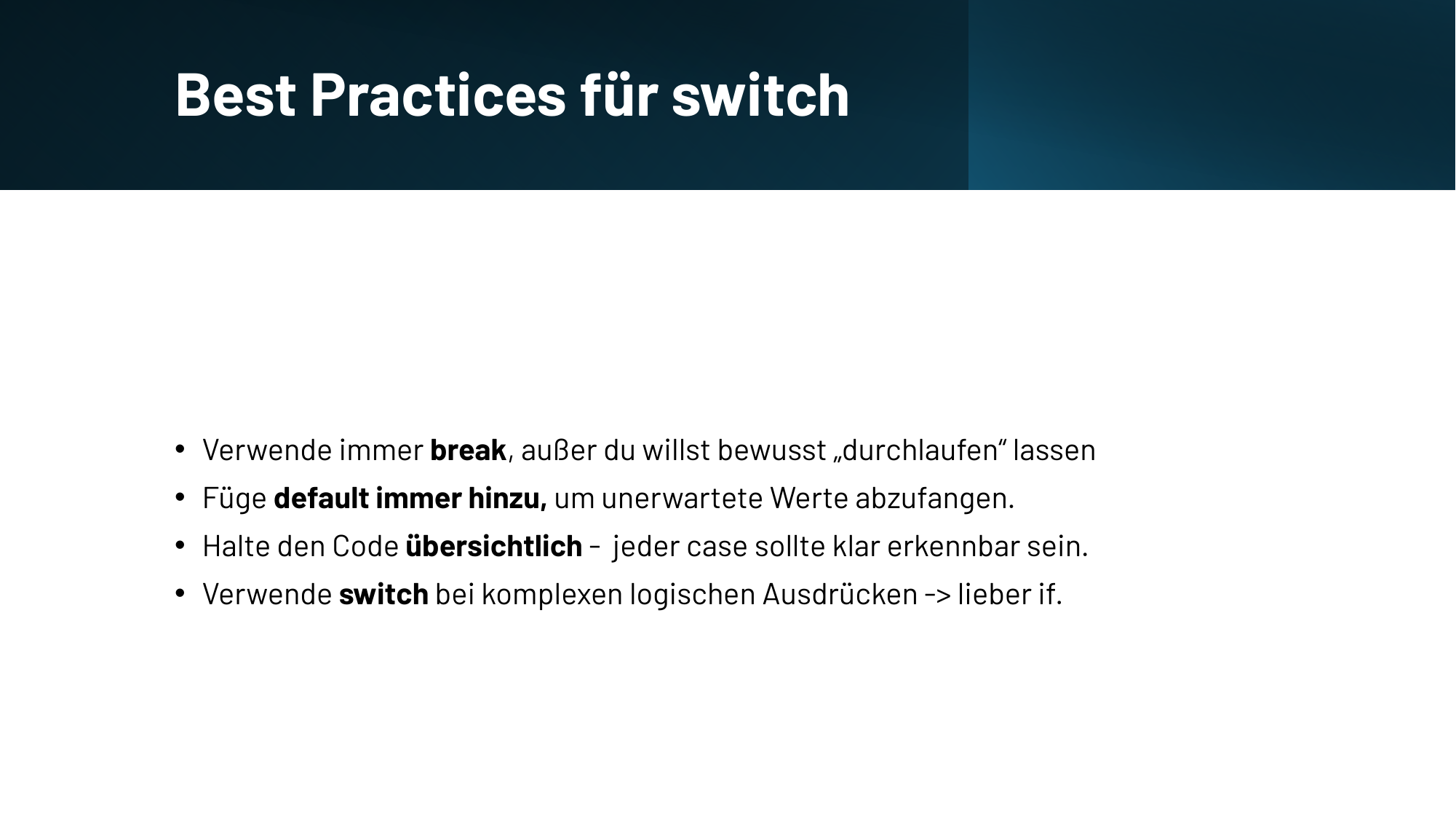

# Best Practices für switch

Verwende immer break, außer du willst bewusst „durchlaufen“ lassen
Füge default immer hinzu, um unerwartete Werte abzufangen.
Halte den Code übersichtlich -  jeder case sollte klar erkennbar sein.
Verwende switch bei komplexen logischen Ausdrücken -> lieber if.